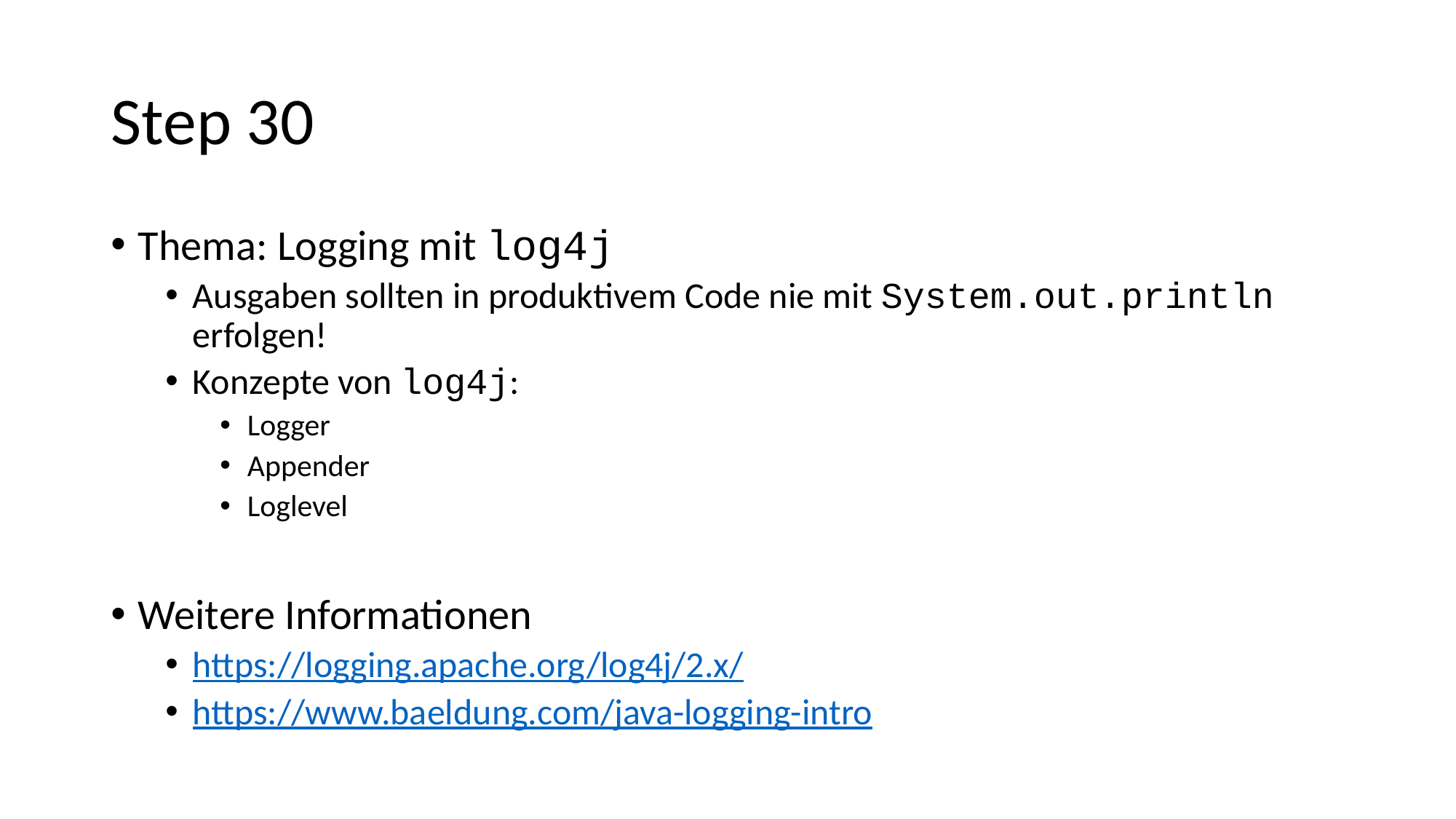

# Step 30
Thema: Logging mit log4j
Ausgaben sollten in produktivem Code nie mit System.out.println erfolgen!
Konzepte von log4j:
Logger
Appender
Loglevel

Weitere Informationen
https://logging.apache.org/log4j/2.x/
https://www.baeldung.com/java-logging-intro